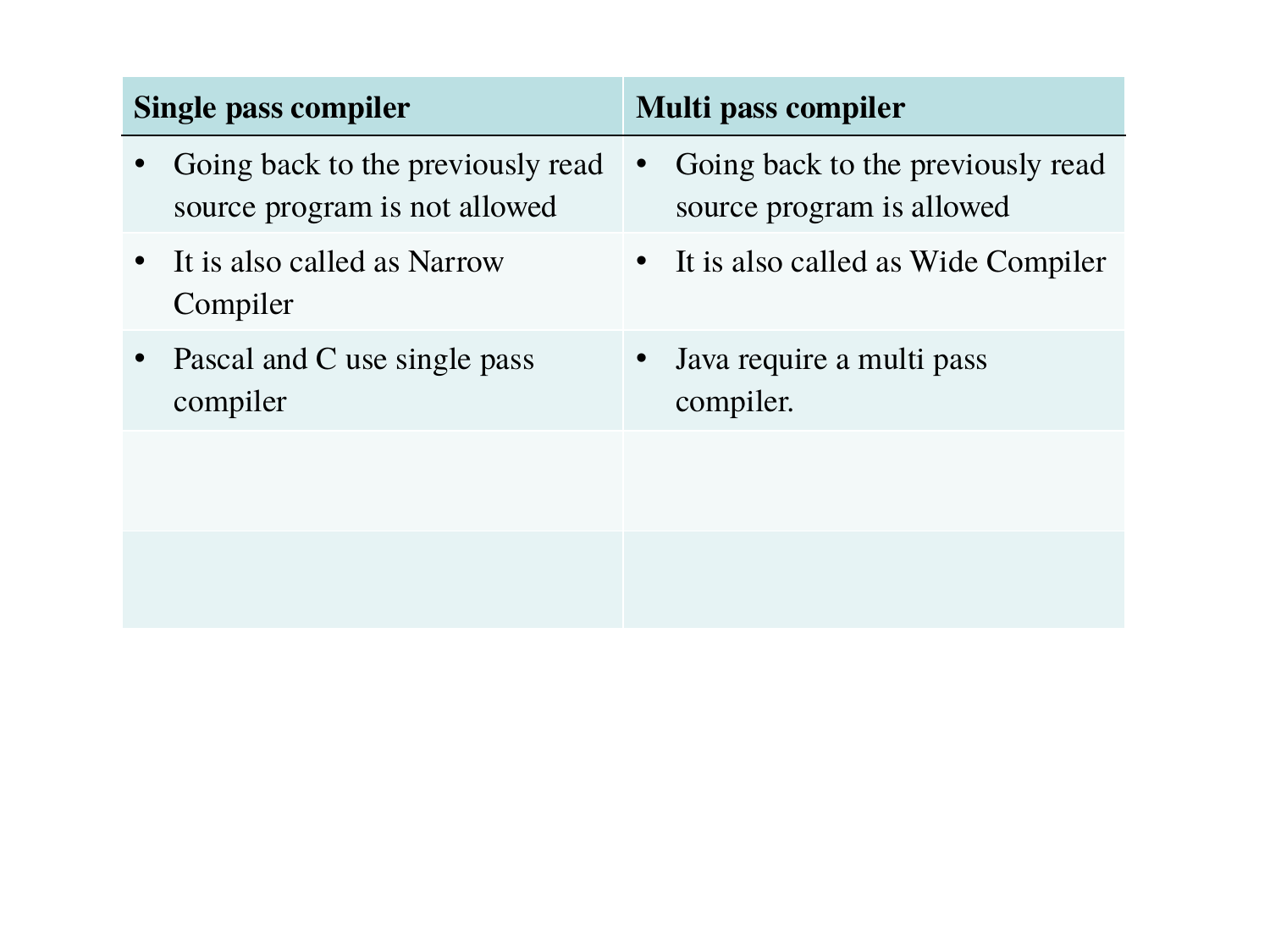

| Single pass compiler | Multi pass compiler |
| --- | --- |
| Going back to the previously read source program is not allowed | Going back to the previously read source program is allowed |
| It is also called as Narrow Compiler | It is also called as Wide Compiler |
| Pascal and C use single pass compiler | Java require a multi pass compiler. |
|  |  |
|  |  |